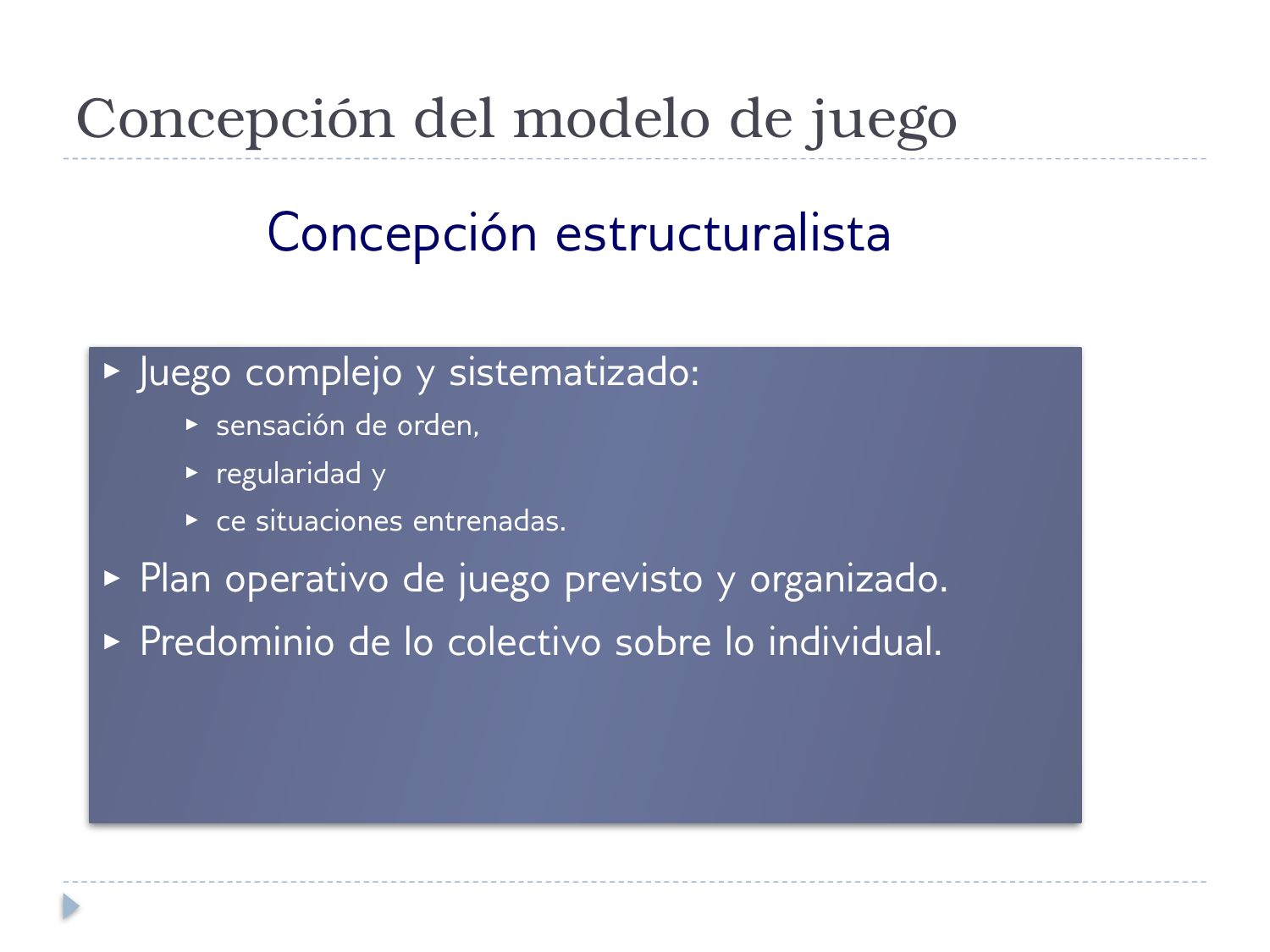

# Concepción del modelo de juego
Concepción estructuralista
Juego complejo y sistematizado:
sensación de orden,
regularidad y
ce situaciones entrenadas.
Plan operativo de juego previsto y organizado.
Predominio de lo colectivo sobre lo individual.